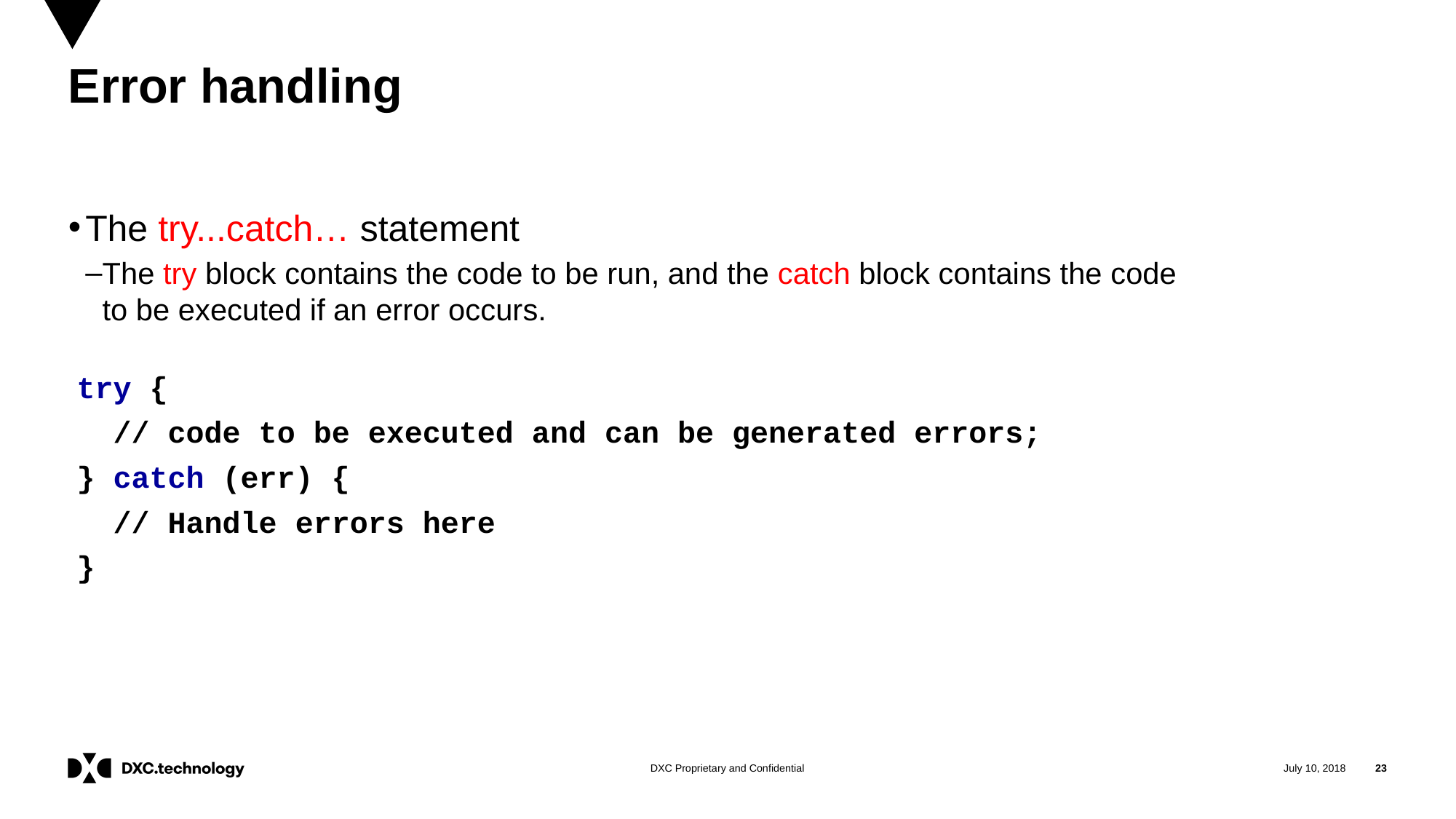

# Error handling

The try...catch… statement
The try block contains the code to be run, and the catch block contains the code to be executed if an error occurs.

try {
  // code to be executed and can be generated errors;
} catch (err) {
  // Handle errors here
}